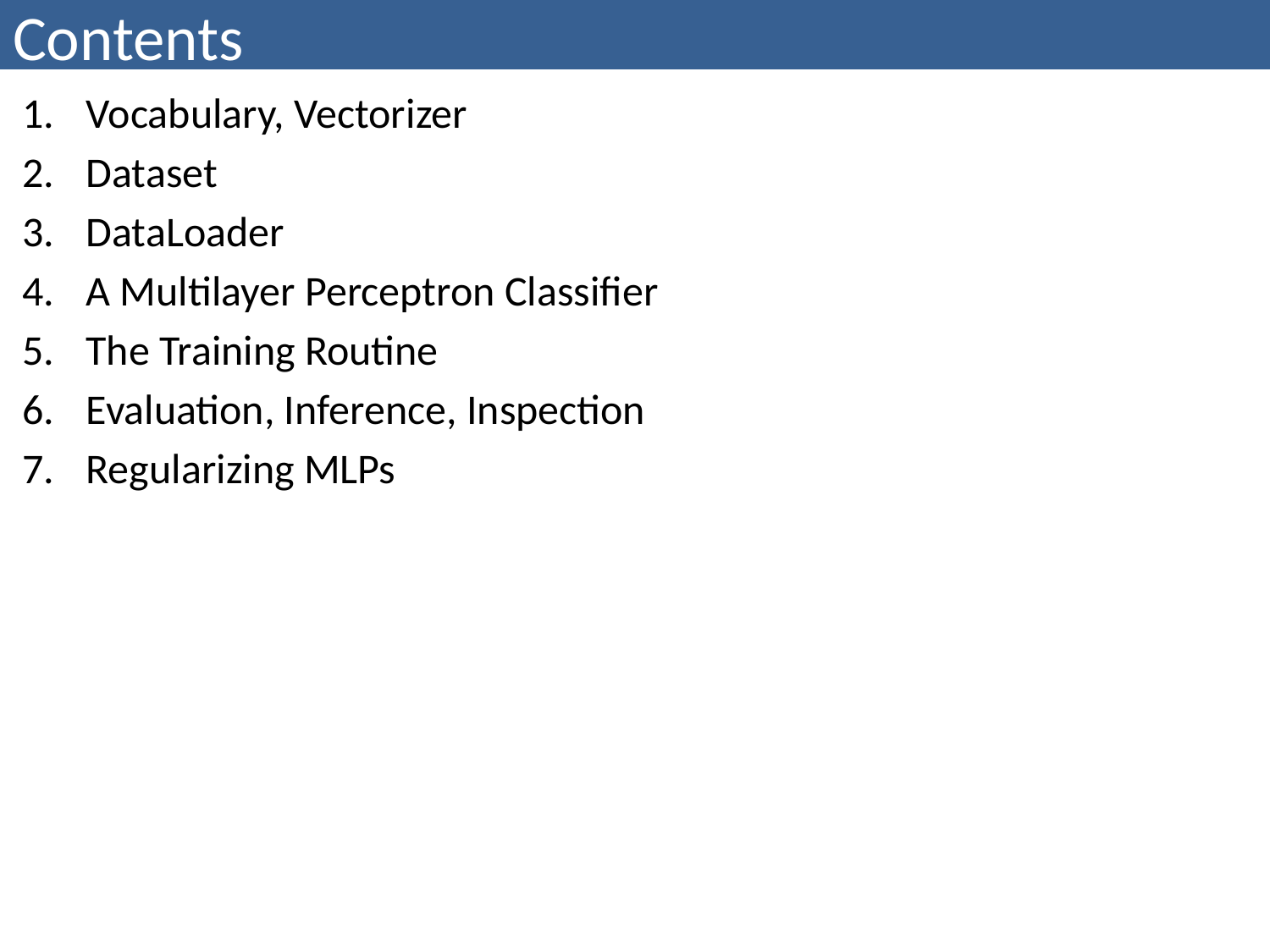

# Contents
Vocabulary, Vectorizer
Dataset
DataLoader
A Multilayer Perceptron Classifier
The Training Routine
Evaluation, Inference, Inspection
Regularizing MLPs